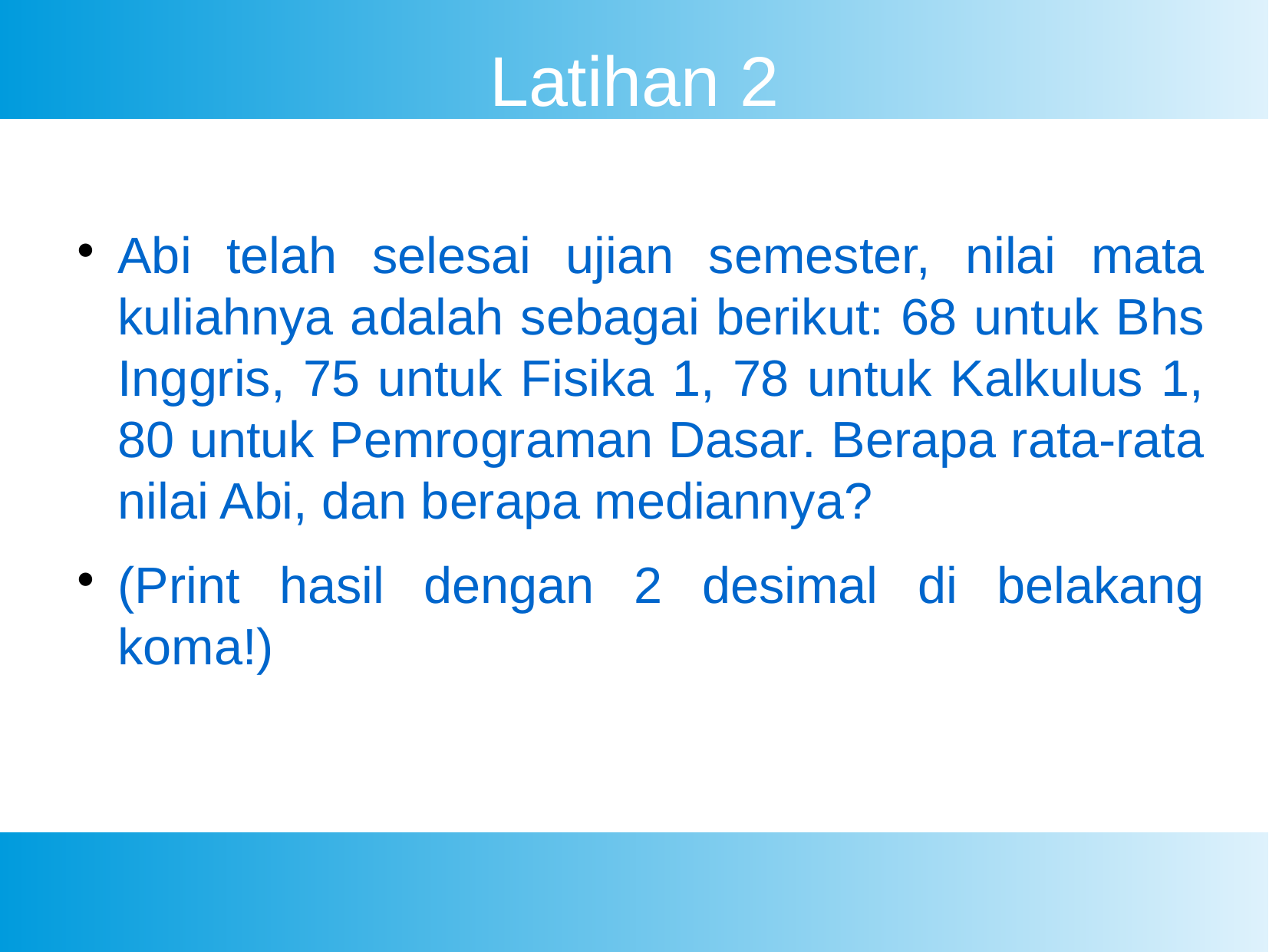

Latihan 2
Abi telah selesai ujian semester, nilai mata kuliahnya adalah sebagai berikut: 68 untuk Bhs Inggris, 75 untuk Fisika 1, 78 untuk Kalkulus 1, 80 untuk Pemrograman Dasar. Berapa rata-rata nilai Abi, dan berapa mediannya?
(Print hasil dengan 2 desimal di belakang koma!)